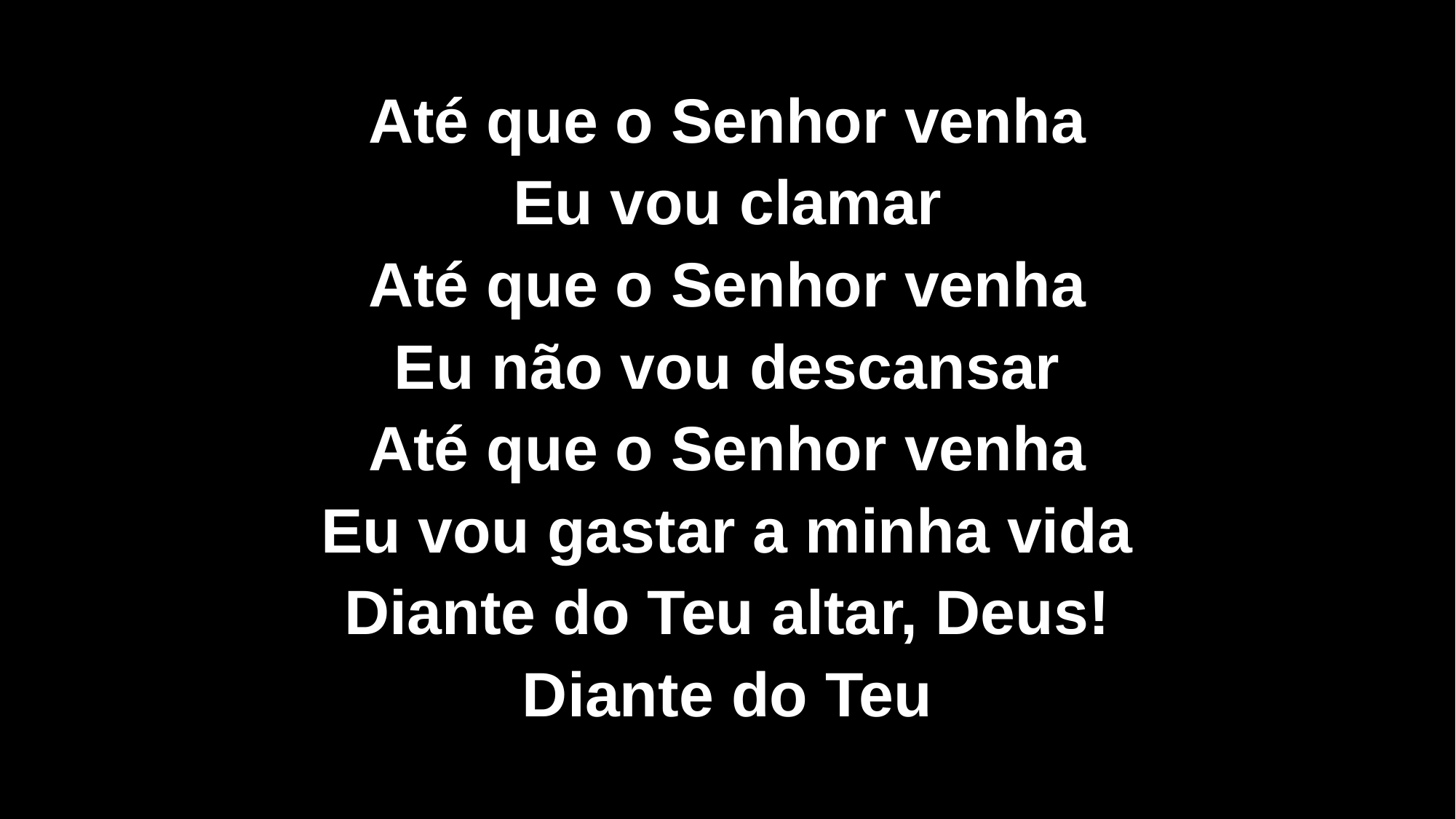

Até que o Senhor venha
Eu vou clamar
Até que o Senhor venha
Eu não vou descansar
Até que o Senhor venha
Eu vou gastar a minha vida
Diante do Teu altar, Deus!
Diante do Teu